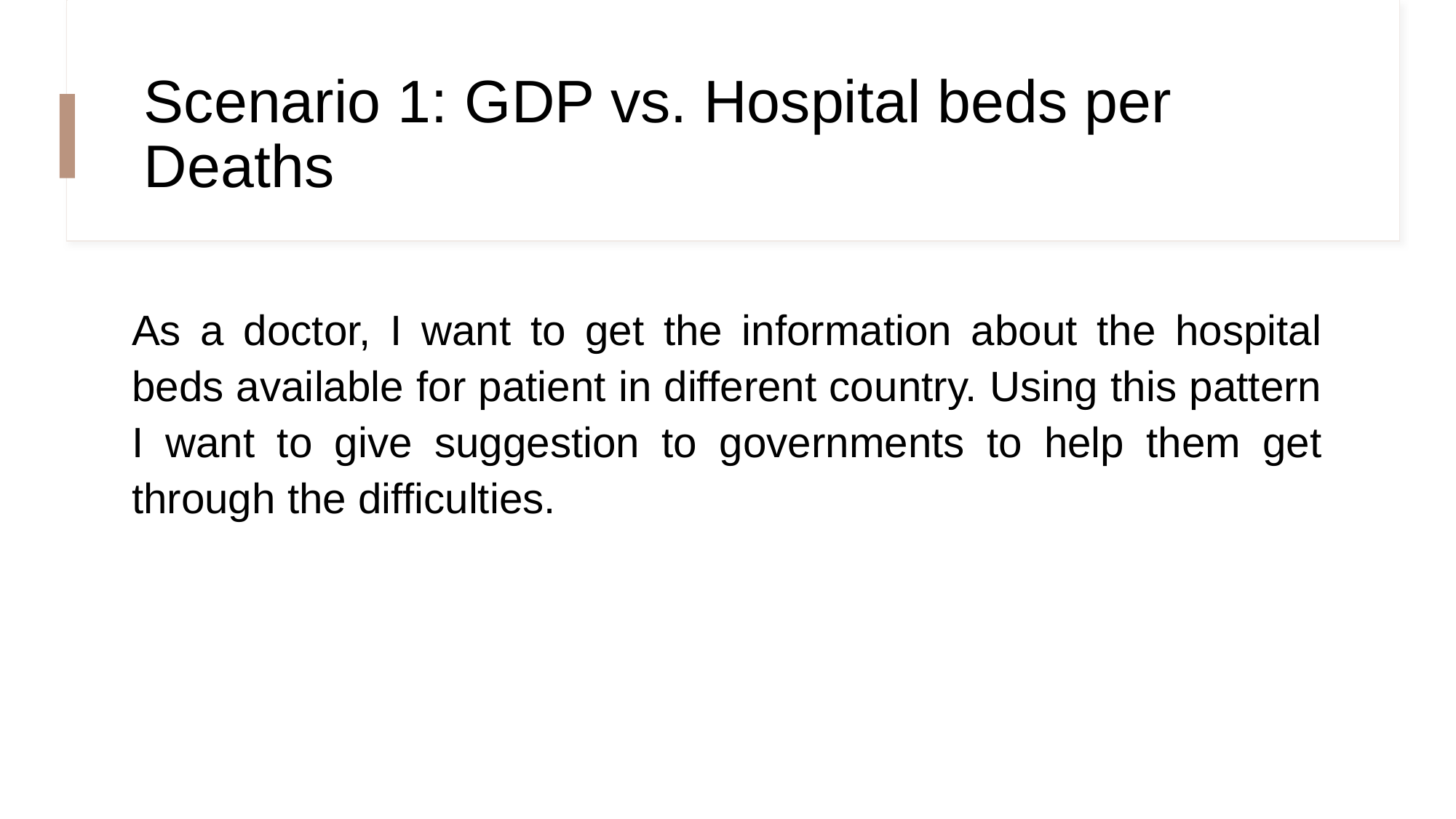

# Scenario 1: GDP vs. Hospital beds per Deaths
As a doctor, I want to get the information about the hospital beds available for patient in different country. Using this pattern I want to give suggestion to governments to help them get through the difficulties.